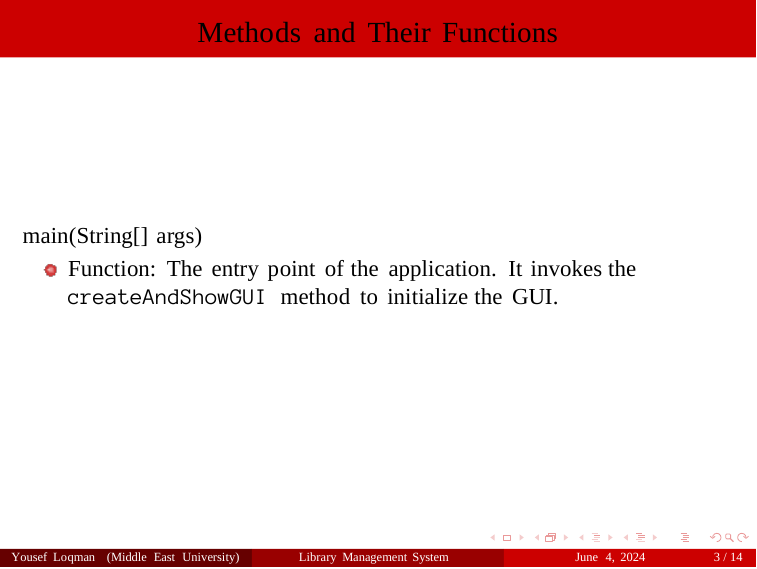

Methods and Their Functions
main(String[] args)
Function: The entry point of the application. It invokes the
createAndShowGUI method to initialize the GUI.

Yousef Loqman   (Middle  East  University)
Library Management System
June  4, 2024
3 / 14